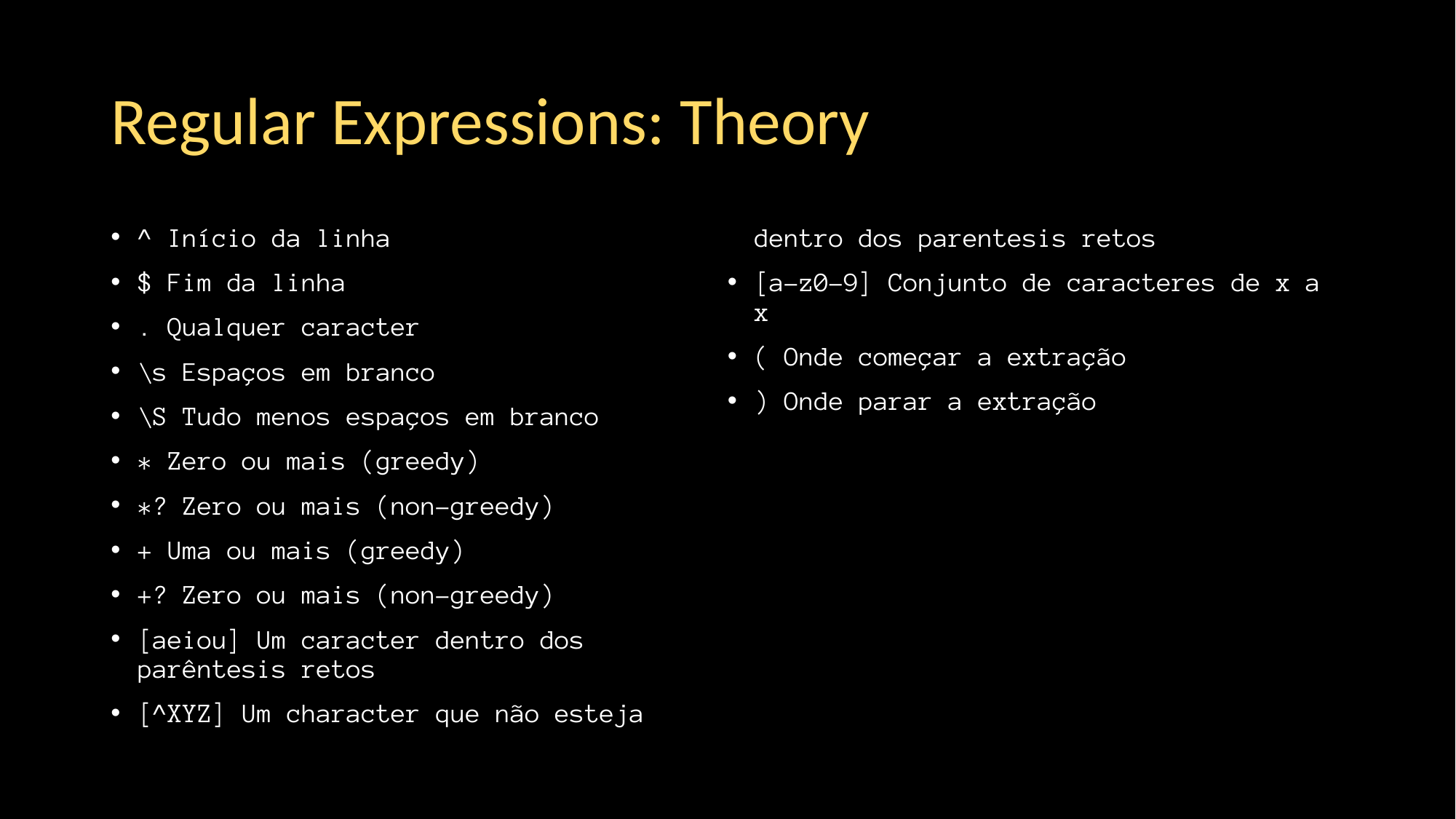

# Regular Expressions: Theory
^ Início da linha
$ Fim da linha
. Qualquer caracter
\s Espaços em branco
\S Tudo menos espaços em branco
* Zero ou mais (greedy)
*? Zero ou mais (non-greedy)
+ Uma ou mais (greedy)
+? Zero ou mais (non-greedy)
[aeiou] Um caracter dentro dos parêntesis retos
[^XYZ] Um character que não esteja dentro dos parentesis retos
[a-z0-9] Conjunto de caracteres de x a x
( Onde começar a extração
) Onde parar a extração